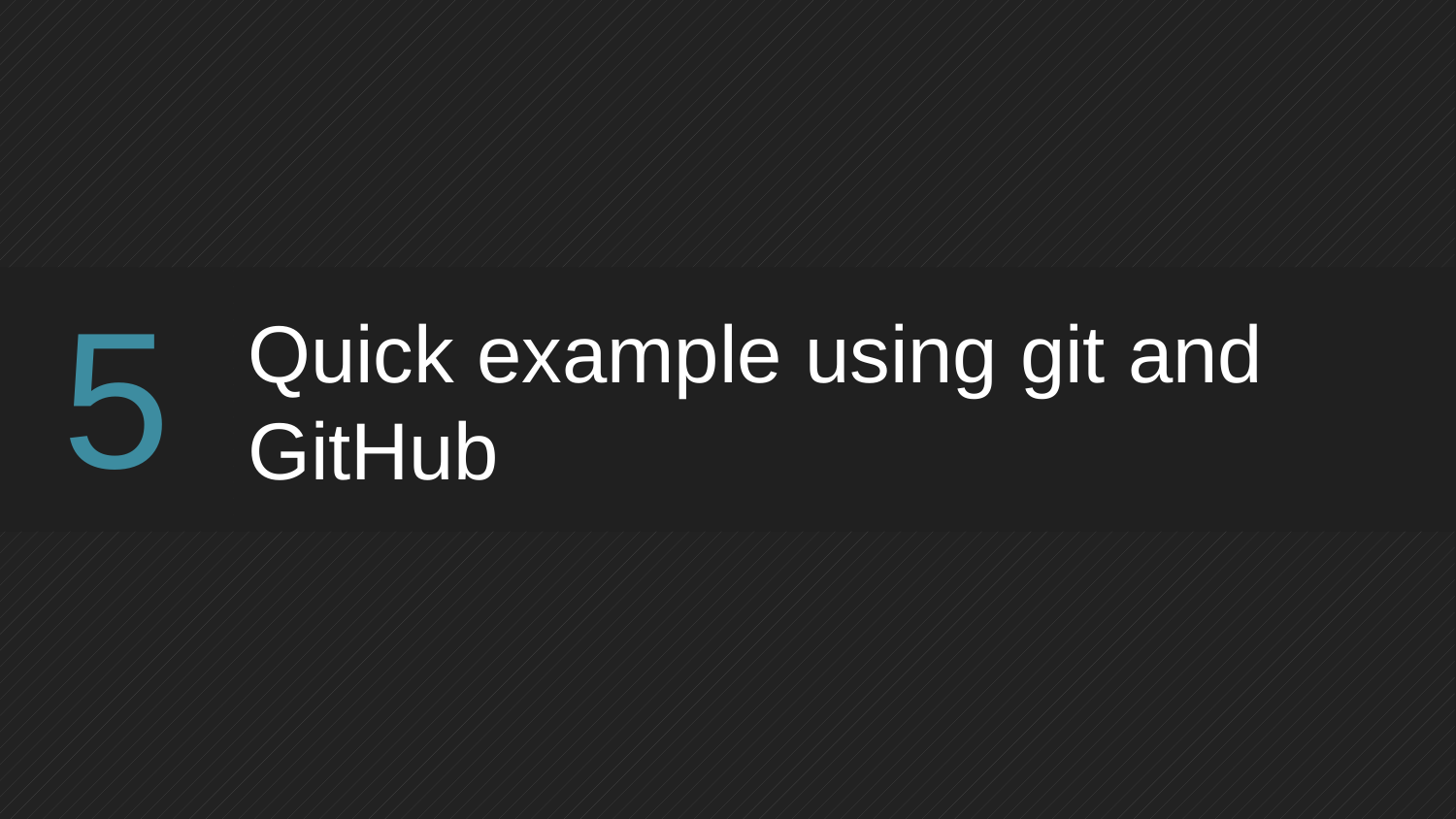

5
Quick example using git and GitHub